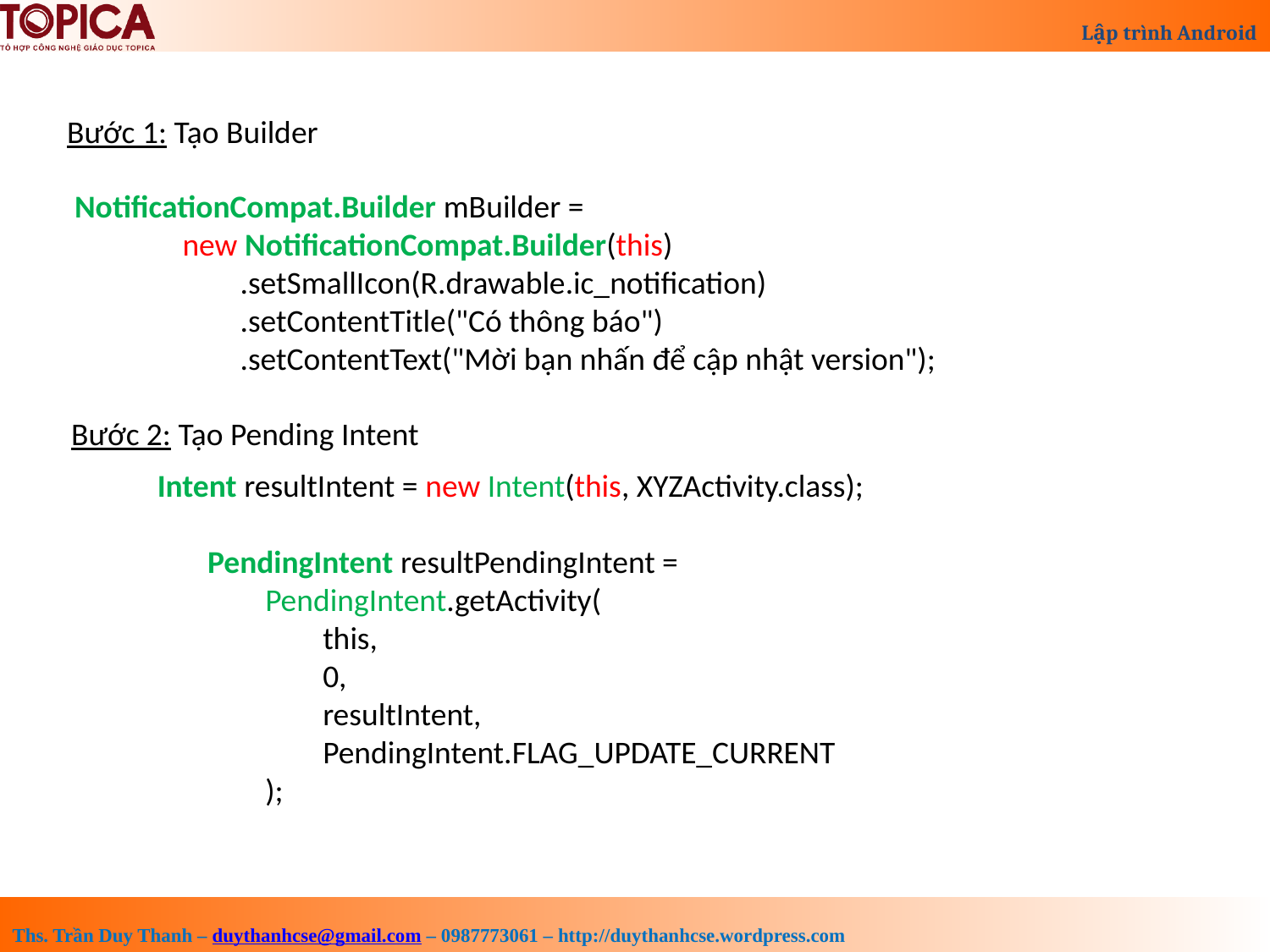

Bước 1: Tạo Builder
 NotificationCompat.Builder mBuilder =
                new NotificationCompat.Builder(this)
                        .setSmallIcon(R.drawable.ic_notification)
                        .setContentTitle("Có thông báo")
                        .setContentText("Mời bạn nhấn để cập nhật version");
Bước 2: Tạo Pending Intent
 Intent resultIntent = new Intent(this, XYZActivity.class);

        PendingIntent resultPendingIntent =
                PendingIntent.getActivity(
                        this,
                        0,
                        resultIntent,
                        PendingIntent.FLAG_UPDATE_CURRENT
                );